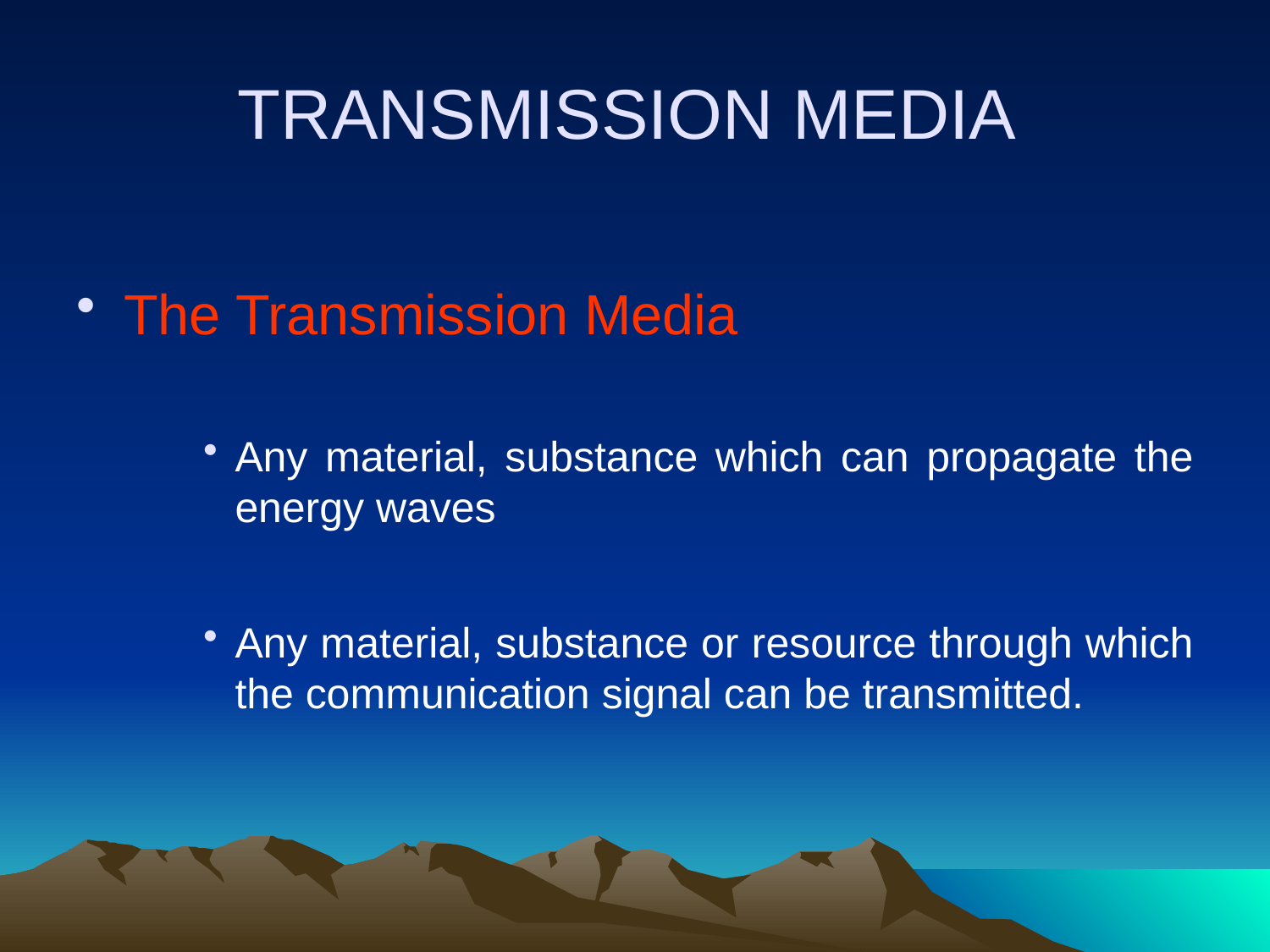

TRANSMISSION MEDIA

The Transmission Media

Any material, substance which can propagate the energy waves

Any material, substance or resource through which the communication signal can be transmitted.